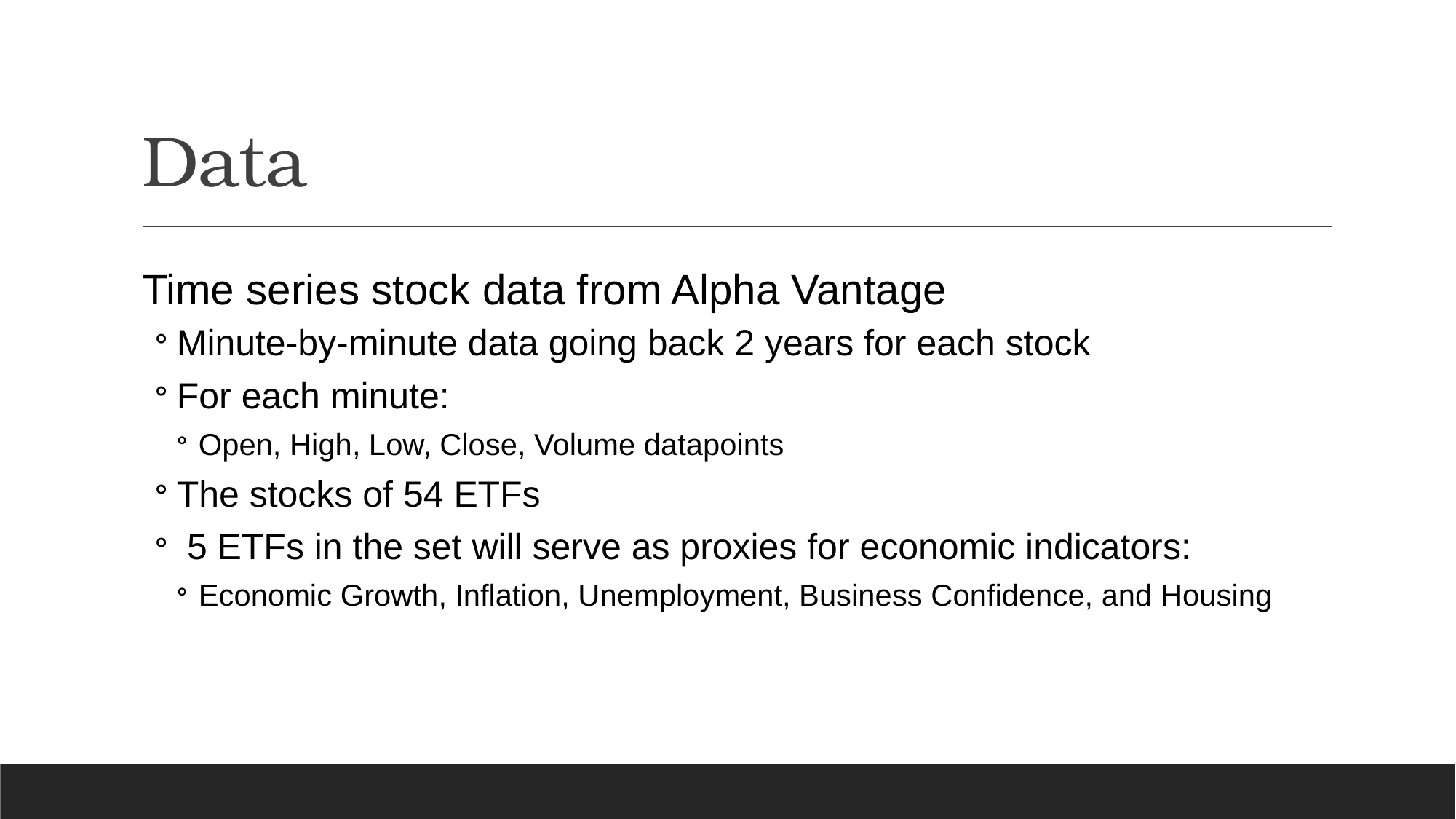

# Data
Time series stock data from Alpha Vantage
Minute-by-minute data going back 2 years for each stock
For each minute:
Open, High, Low, Close, Volume datapoints
The stocks of 54 ETFs
 5 ETFs in the set will serve as proxies for economic indicators:
Economic Growth, Inflation, Unemployment, Business Confidence, and Housing